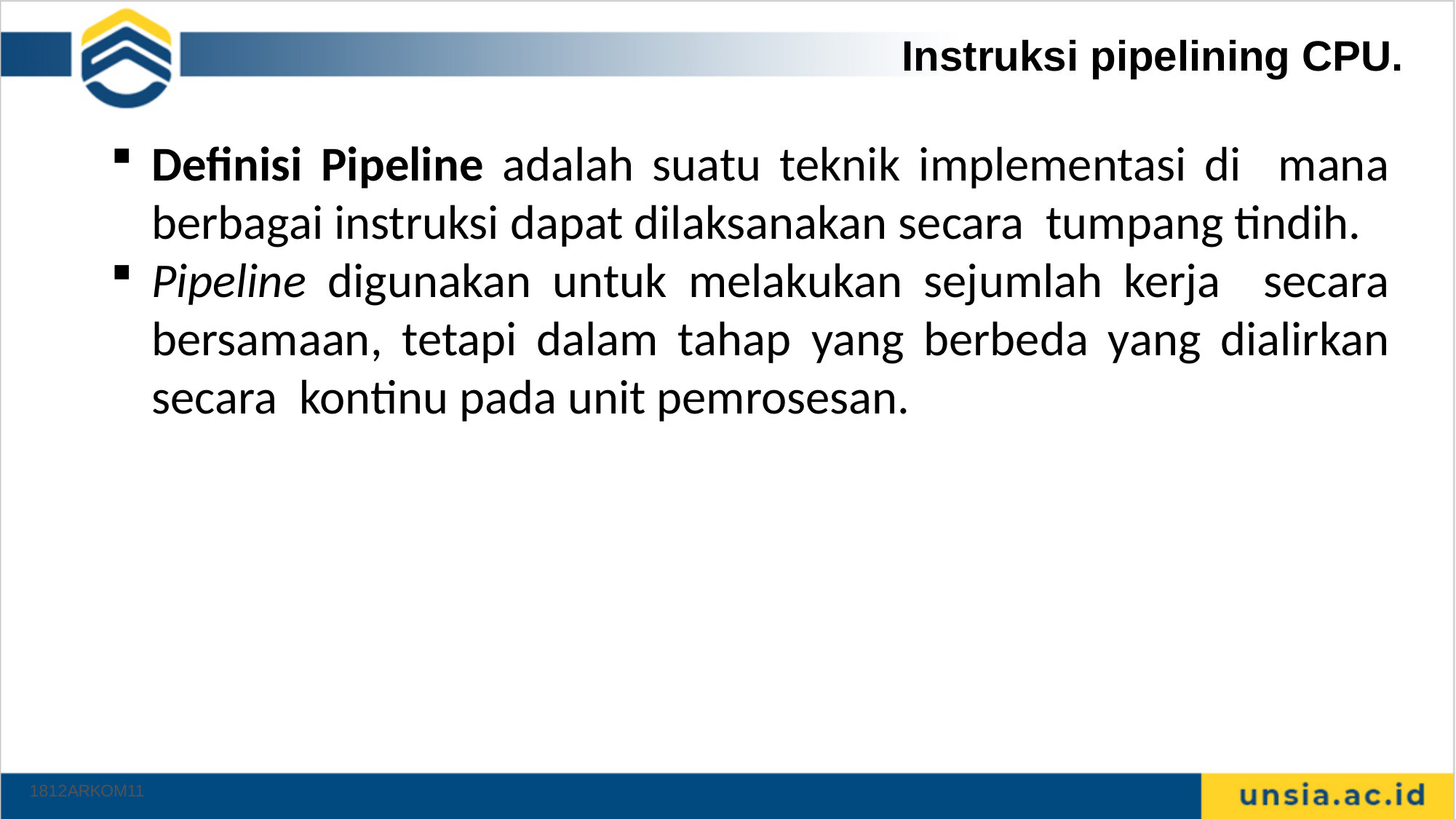

Instruksi pipelining CPU.
Definisi Pipeline adalah suatu teknik implementasi di  mana berbagai instruksi dapat dilaksanakan secara  tumpang tindih.
Pipeline digunakan untuk melakukan sejumlah kerja  secara bersamaan, tetapi dalam tahap yang berbeda yang dialirkan secara  kontinu pada unit pemrosesan.
1812ARKOM11